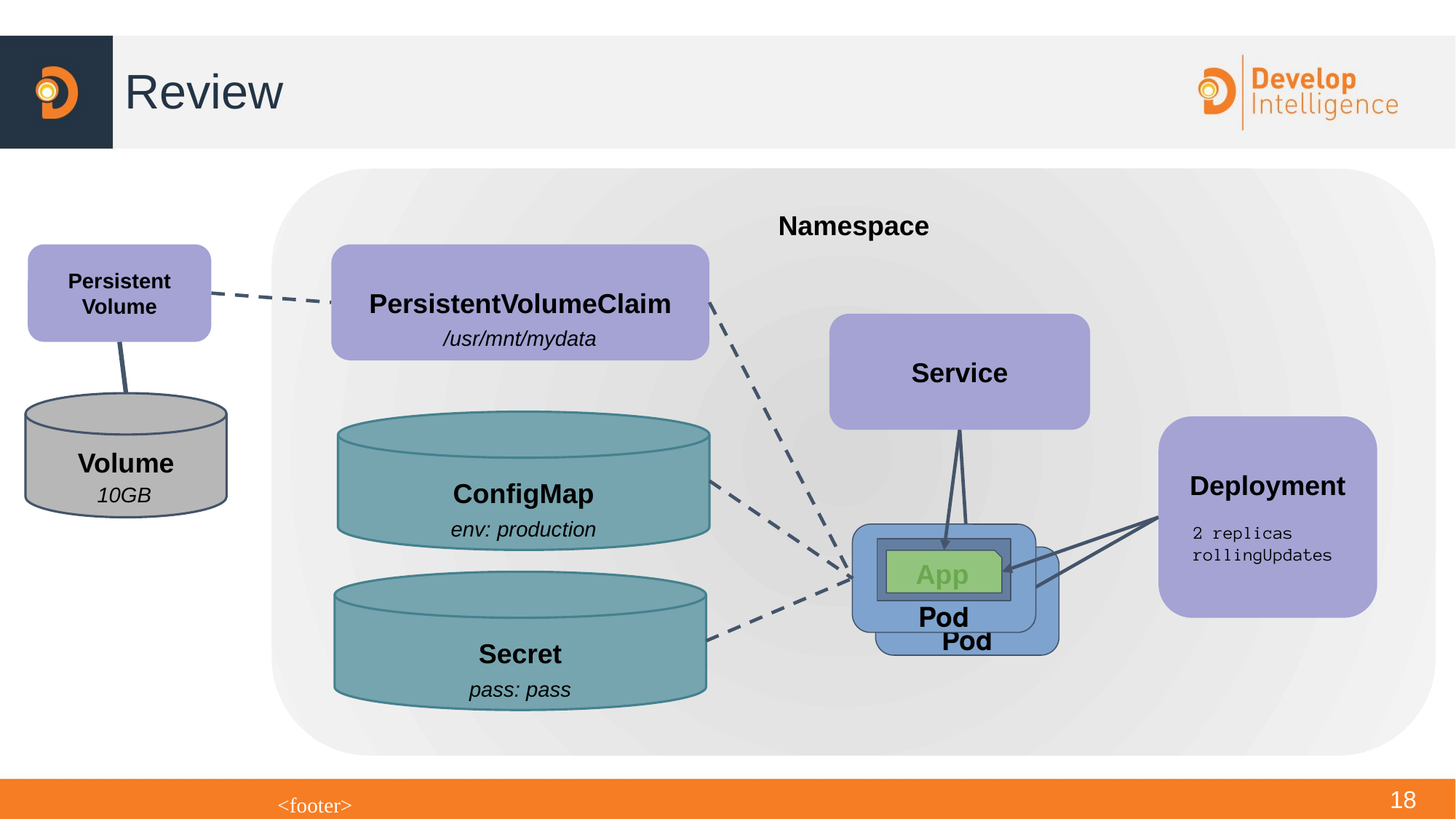

# Review
Namespace
Persistent
Volume
PersistentVolumeClaim

/usr/mnt/mydata
Service

Volume
10GB
ConfigMap
env: production
Deployment

2 replicas
rollingUpdates

App
Pod

App
Pod
Secret
pass: pass

18